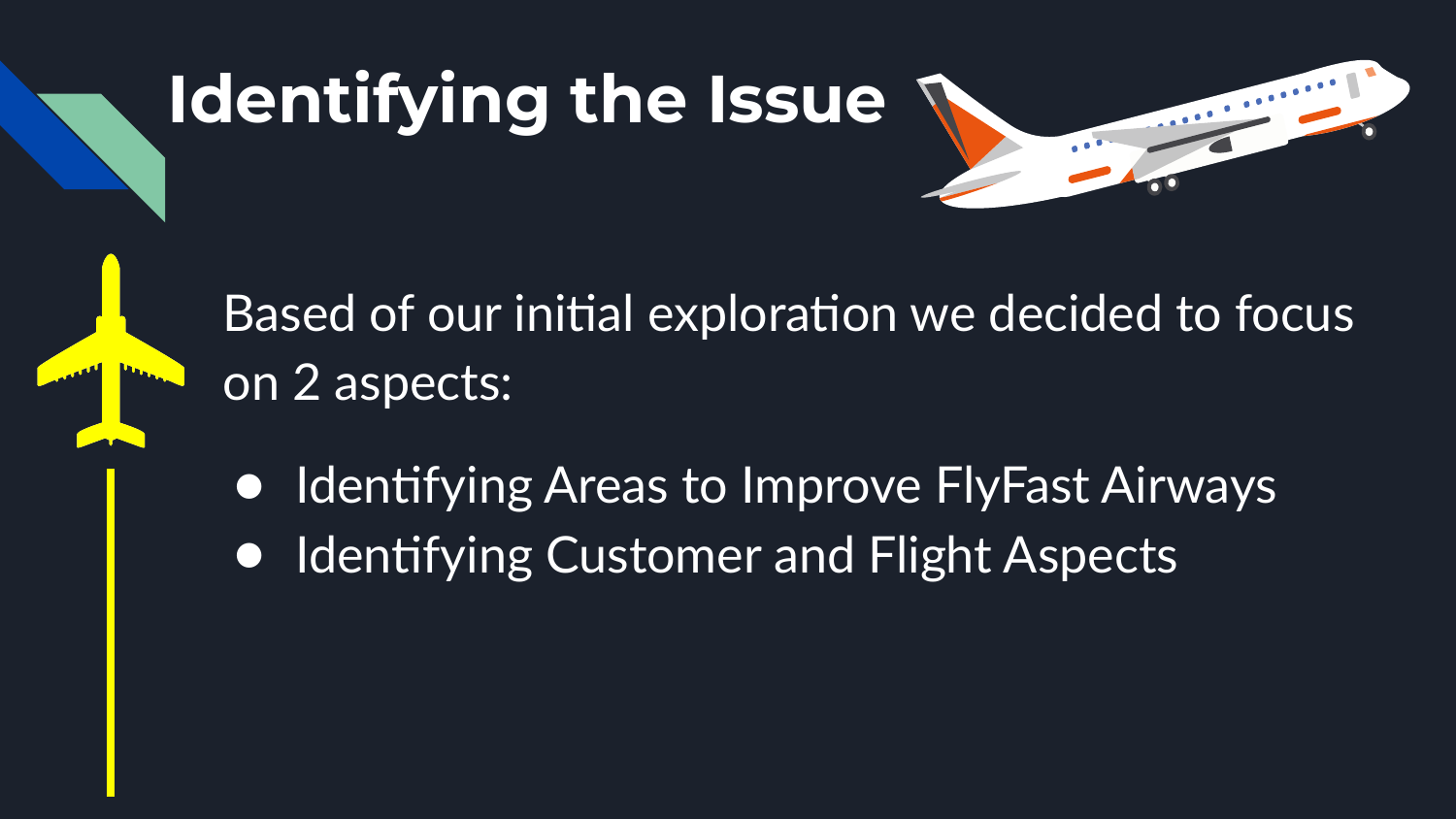

# Identifying the Issue

Based of our initial exploration we decided to focus on 2 aspects:
Identifying Areas to Improve FlyFast Airways
Identifying Customer and Flight Aspects